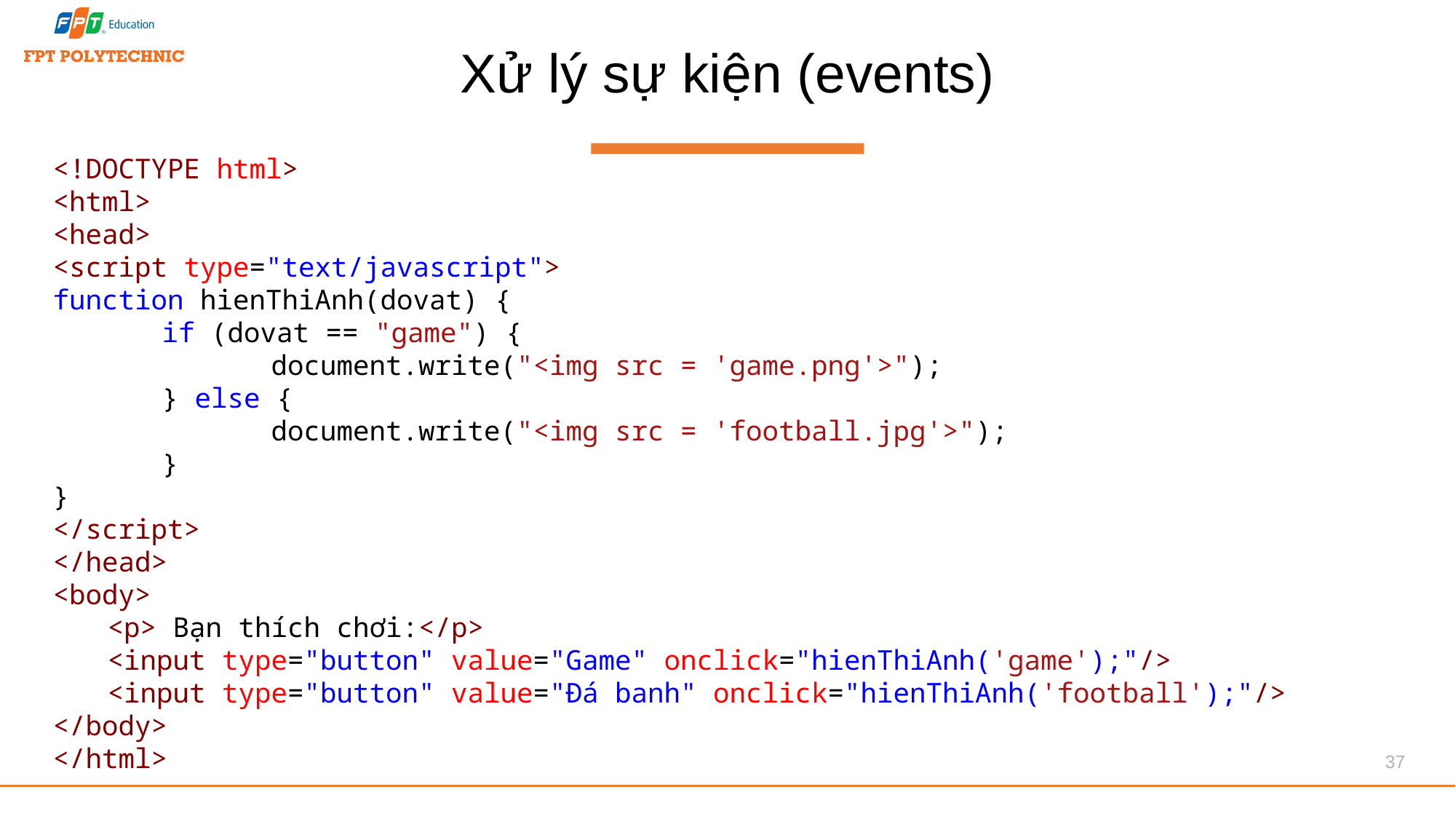

# Xử lý sự kiện (events)
<!DOCTYPE html>
<html>
<head>
<script type="text/javascript">
function hienThiAnh(dovat) {
	if (dovat == "game") {
		document.write("<img src = 'game.png'>");
	} else {
		document.write("<img src = 'football.jpg'>");
	}
}
</script>
</head>
<body>
<p> Bạn thích chơi:</p>
<input type="button" value="Game" onclick="hienThiAnh('game');"/>
<input type="button" value="Đá banh" onclick="hienThiAnh('football');"/>
</body>
</html>
37